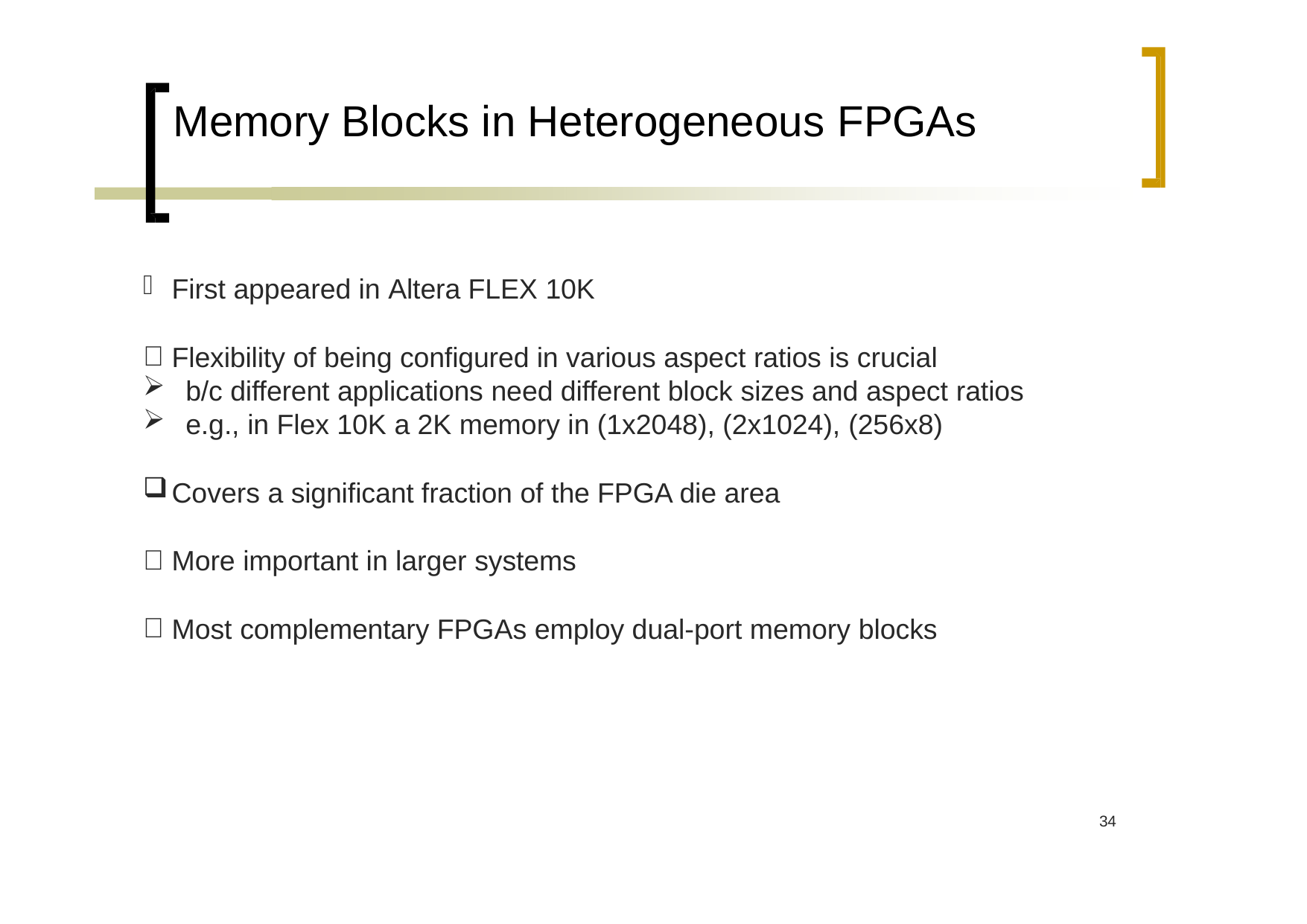

# Memory Blocks in Heterogeneous FPGAs
First appeared in Altera FLEX 10K

Flexibility of being configured in various aspect ratios is crucial
b/c different applications need different block sizes and aspect ratios
e.g., in Flex 10K a 2K memory in (1x2048), (2x1024), (256x8)

Covers a significant fraction of the FPGA die area

More important in larger systems

Most complementary FPGAs employ dual‐port memory blocks
34